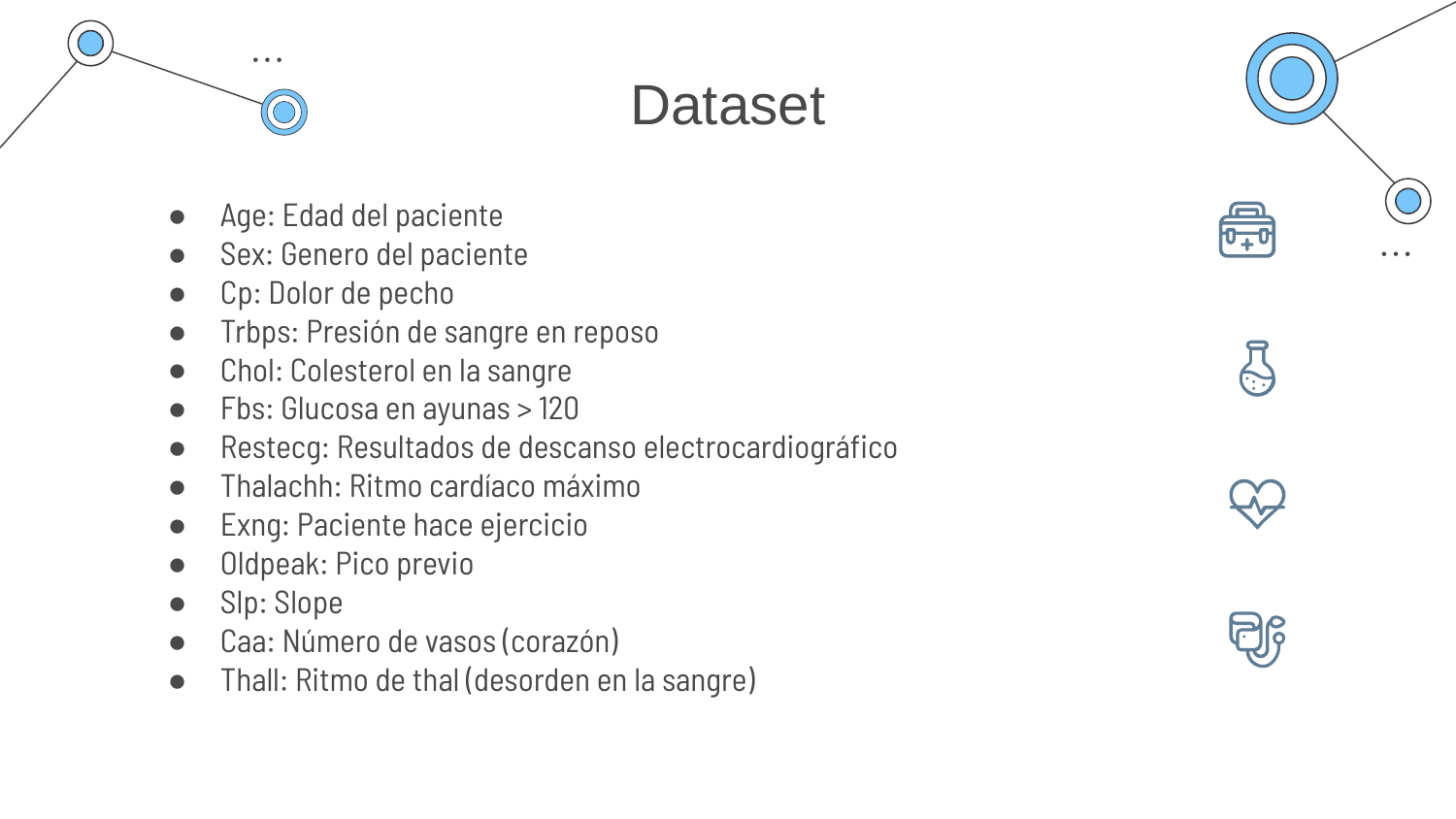

# Dataset
Age: Edad del paciente
Sex: Genero del paciente
Cp: Dolor de pecho
Trbps: Presión de sangre en reposo
Chol: Colesterol en la sangre
Fbs: Glucosa en ayunas > 120
Restecg: Resultados de descanso electrocardiográfico
Thalachh: Ritmo cardíaco máximo
Exng: Paciente hace ejercicio
Oldpeak: Pico previo
Slp: Slope
Caa: Número de vasos (corazón)
Thall: Ritmo de thal (desorden en la sangre)